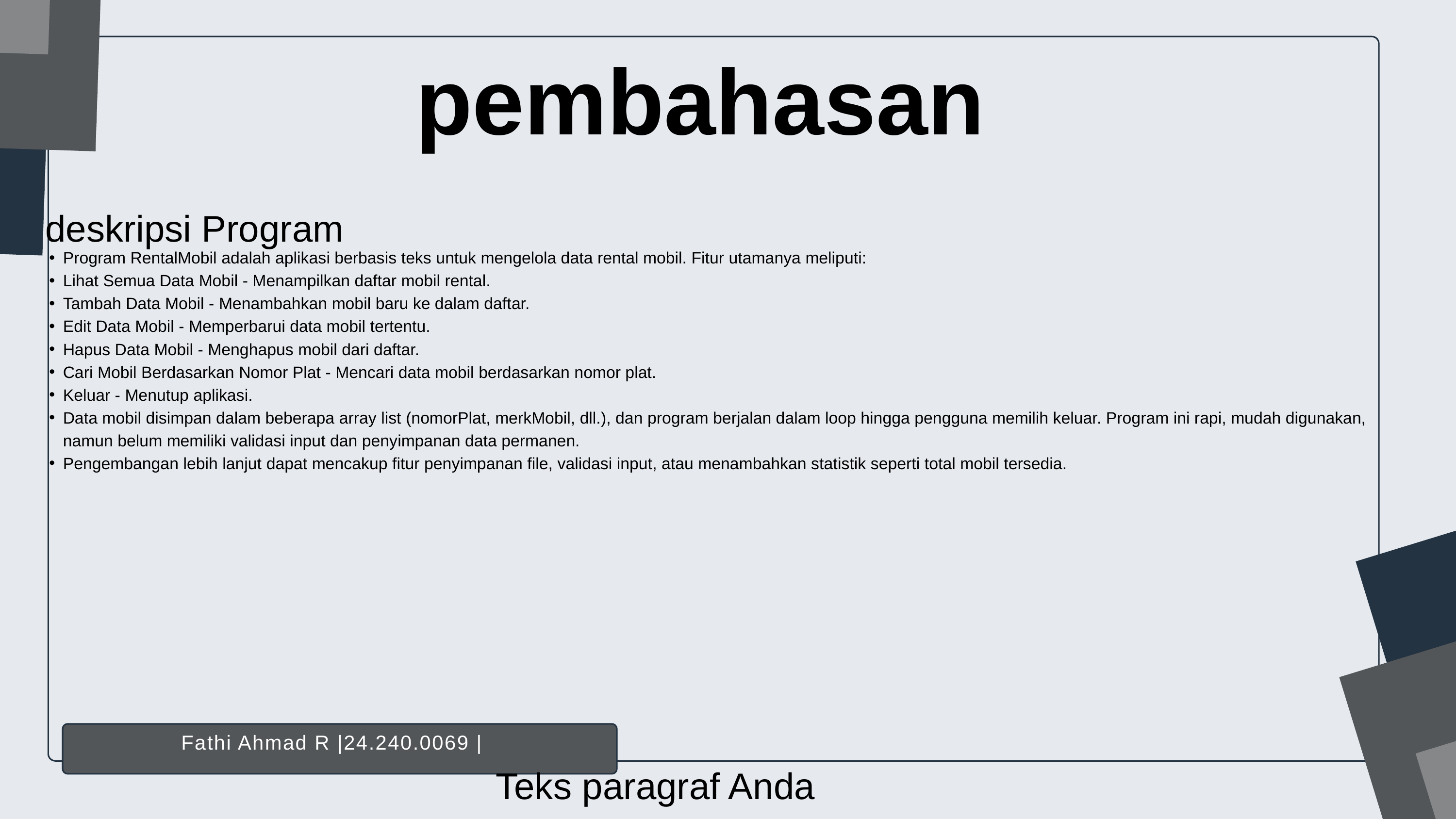

pembahasan

deskripsi Program
Program RentalMobil adalah aplikasi berbasis teks untuk mengelola data rental mobil. Fitur utamanya meliputi:
Lihat Semua Data Mobil - Menampilkan daftar mobil rental.
Tambah Data Mobil - Menambahkan mobil baru ke dalam daftar.
Edit Data Mobil - Memperbarui data mobil tertentu.
Hapus Data Mobil - Menghapus mobil dari daftar.
Cari Mobil Berdasarkan Nomor Plat - Mencari data mobil berdasarkan nomor plat.
Keluar - Menutup aplikasi.
Data mobil disimpan dalam beberapa array list (nomorPlat, merkMobil, dll.), dan program berjalan dalam loop hingga pengguna memilih keluar. Program ini rapi, mudah digunakan, namun belum memiliki validasi input dan penyimpanan data permanen.
Pengembangan lebih lanjut dapat mencakup fitur penyimpanan file, validasi input, atau menambahkan statistik seperti total mobil tersedia.

Fathi Ahmad R |24.240.0069 |
Teks paragraf Anda